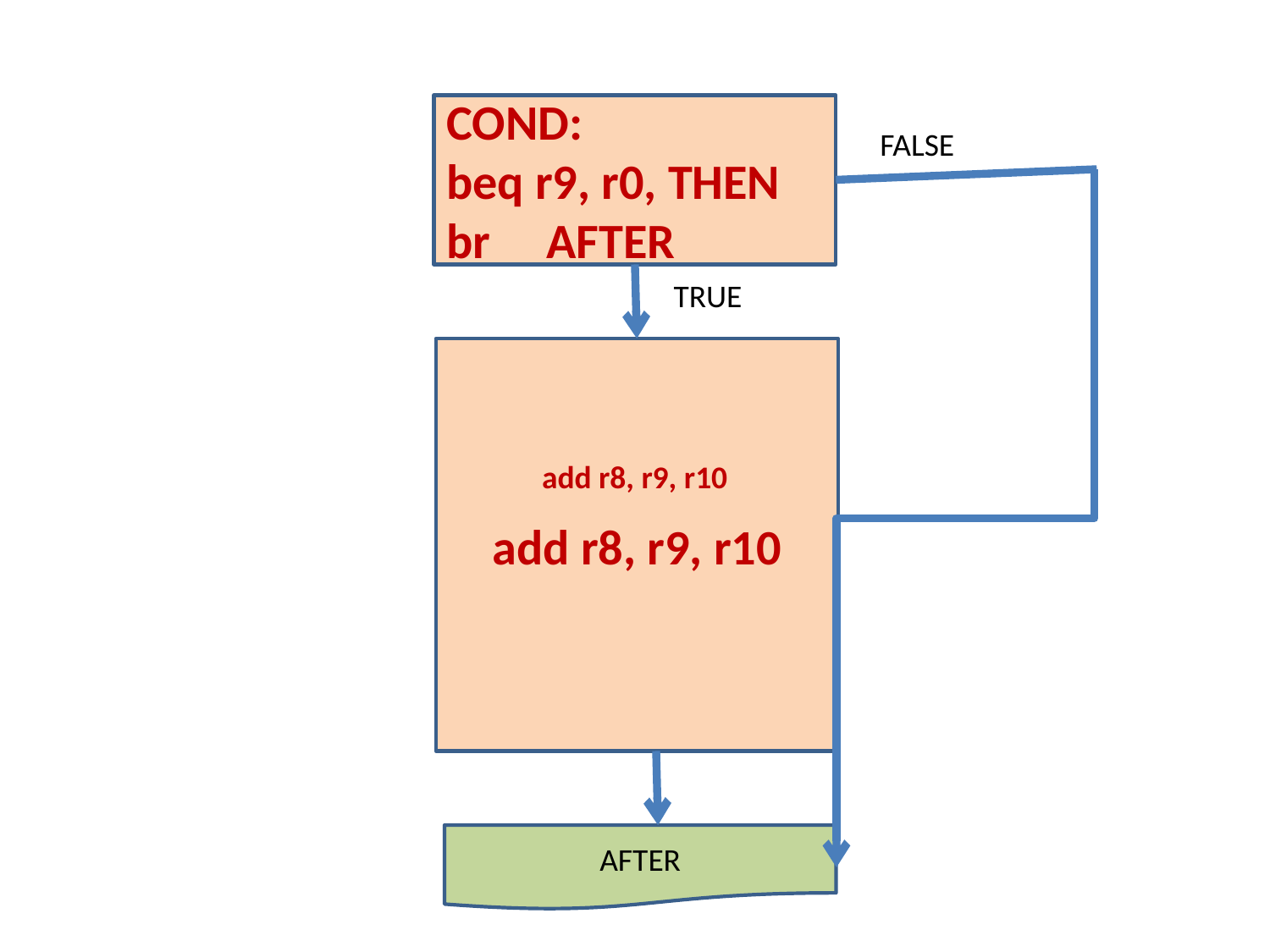

#
COND:
beq r9, r0, THEN
br     AFTER
FALSE
TRUE
add r8, r9, r10
add r8, r9, r10
AFTER